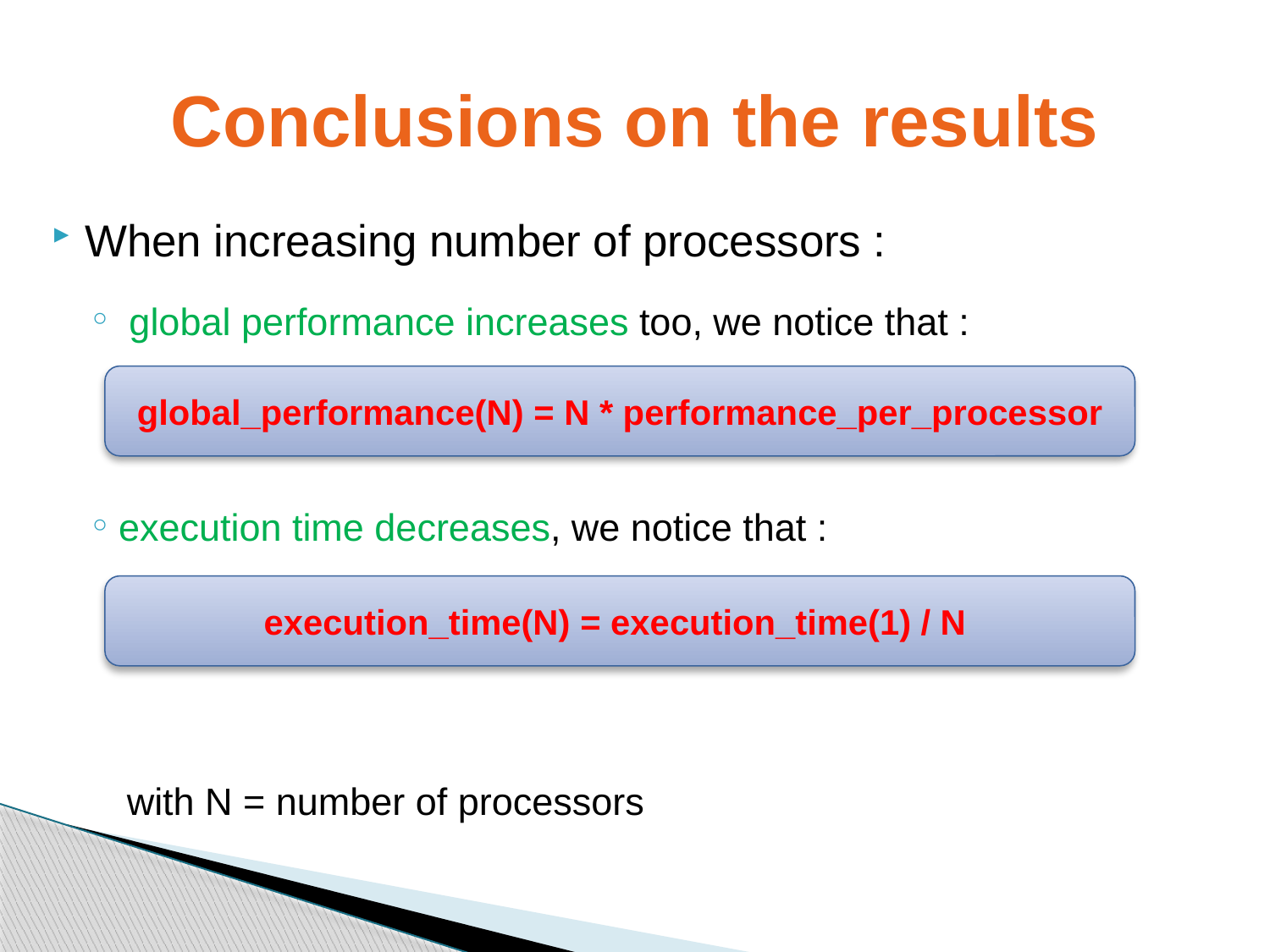

# Conclusions on the results
When increasing number of processors :

 global performance increases too, we notice that :

execution time decreases, we notice that :

      with N = number of processors
global_performance(N) = N * performance_per_processor
execution_time(N) = execution_time(1) / N